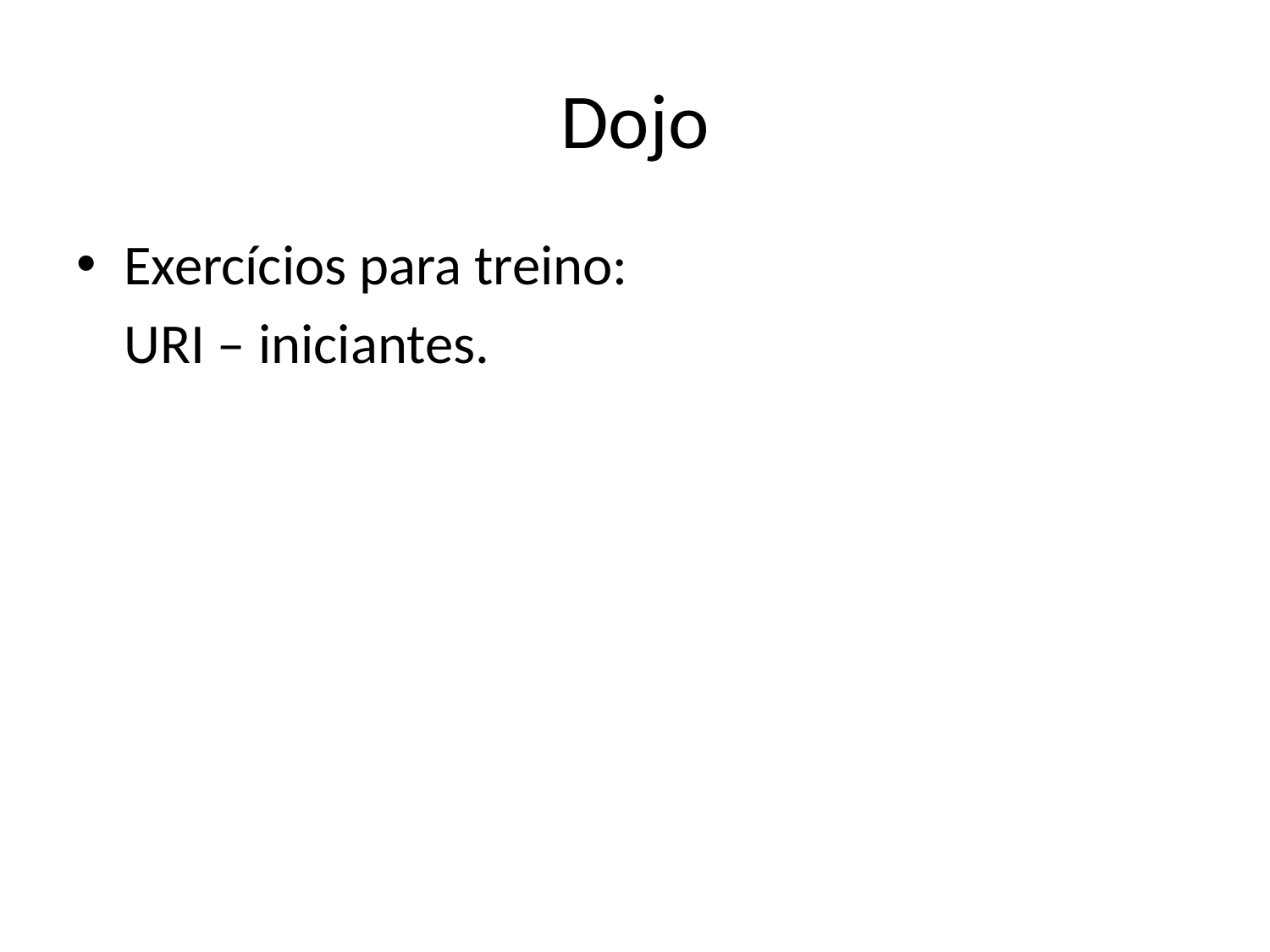

# Dojo
Exercícios para treino:
	URI – iniciantes.